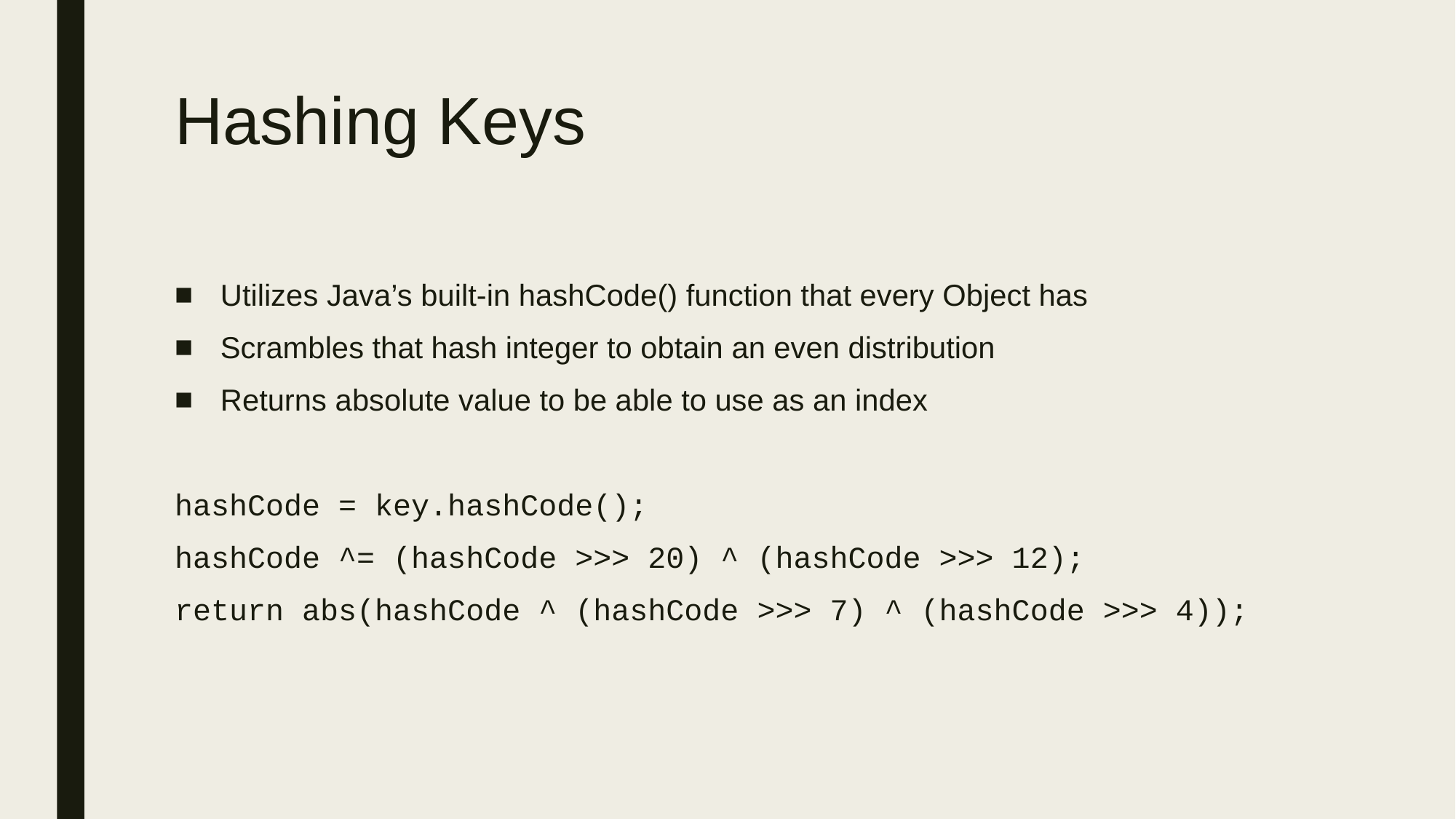

# Hashing Keys
Utilizes Java’s built-in hashCode() function that every Object has
Scrambles that hash integer to obtain an even distribution
Returns absolute value to be able to use as an index

hashCode = key.hashCode();
hashCode ^= (hashCode >>> 20) ^ (hashCode >>> 12);
return abs(hashCode ^ (hashCode >>> 7) ^ (hashCode >>> 4));